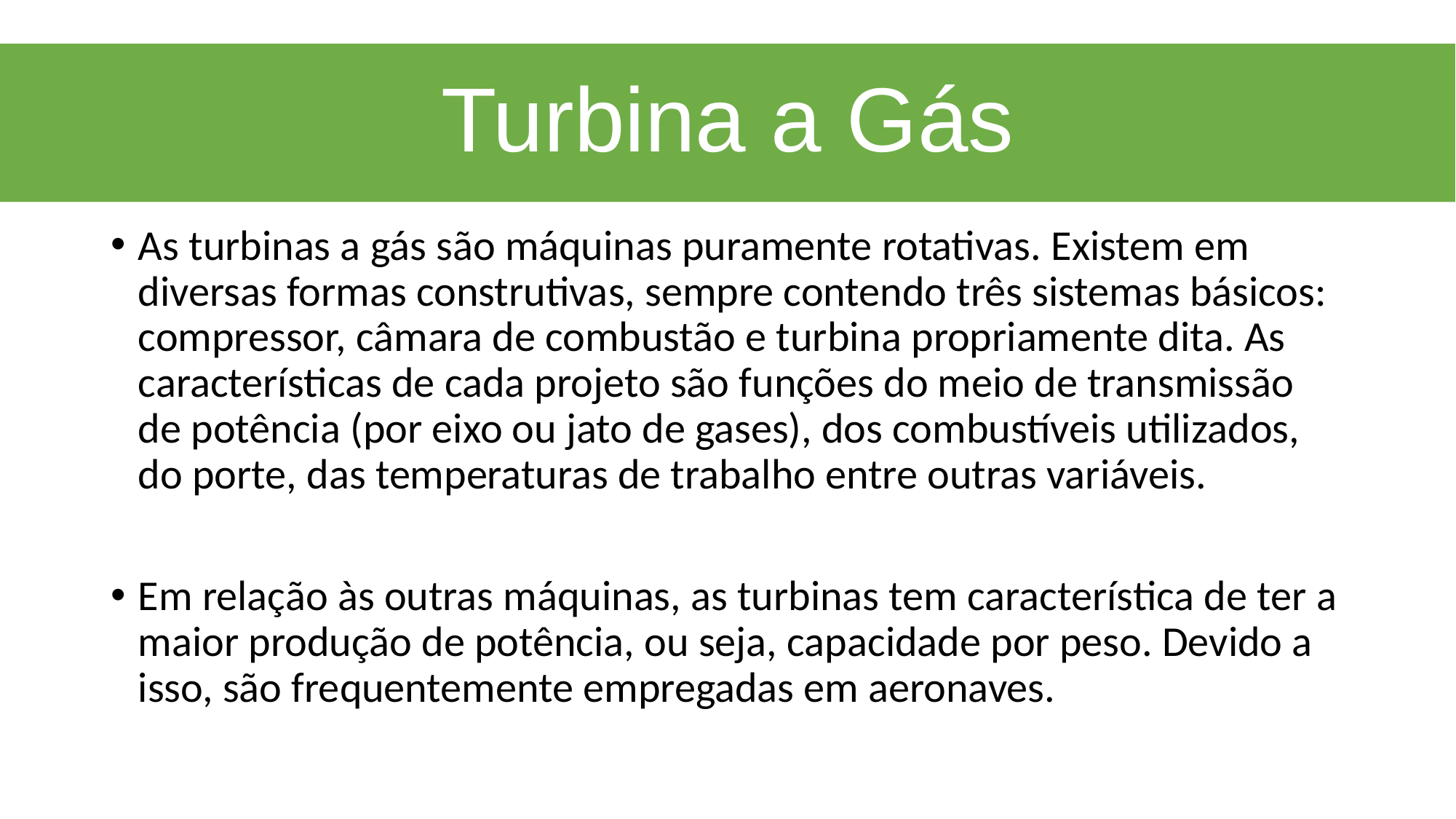

# Turbina a Gás
As turbinas a gás são máquinas puramente rotativas. Existem em diversas formas construtivas, sempre contendo três sistemas básicos: compressor, câmara de combustão e turbina propriamente dita. As características de cada projeto são funções do meio de transmissão de potência (por eixo ou jato de gases), dos combustíveis utilizados, do porte, das temperaturas de trabalho entre outras variáveis.

Em relação às outras máquinas, as turbinas tem característica de ter a maior produção de potência, ou seja, capacidade por peso. Devido a isso, são frequentemente empregadas em aeronaves.